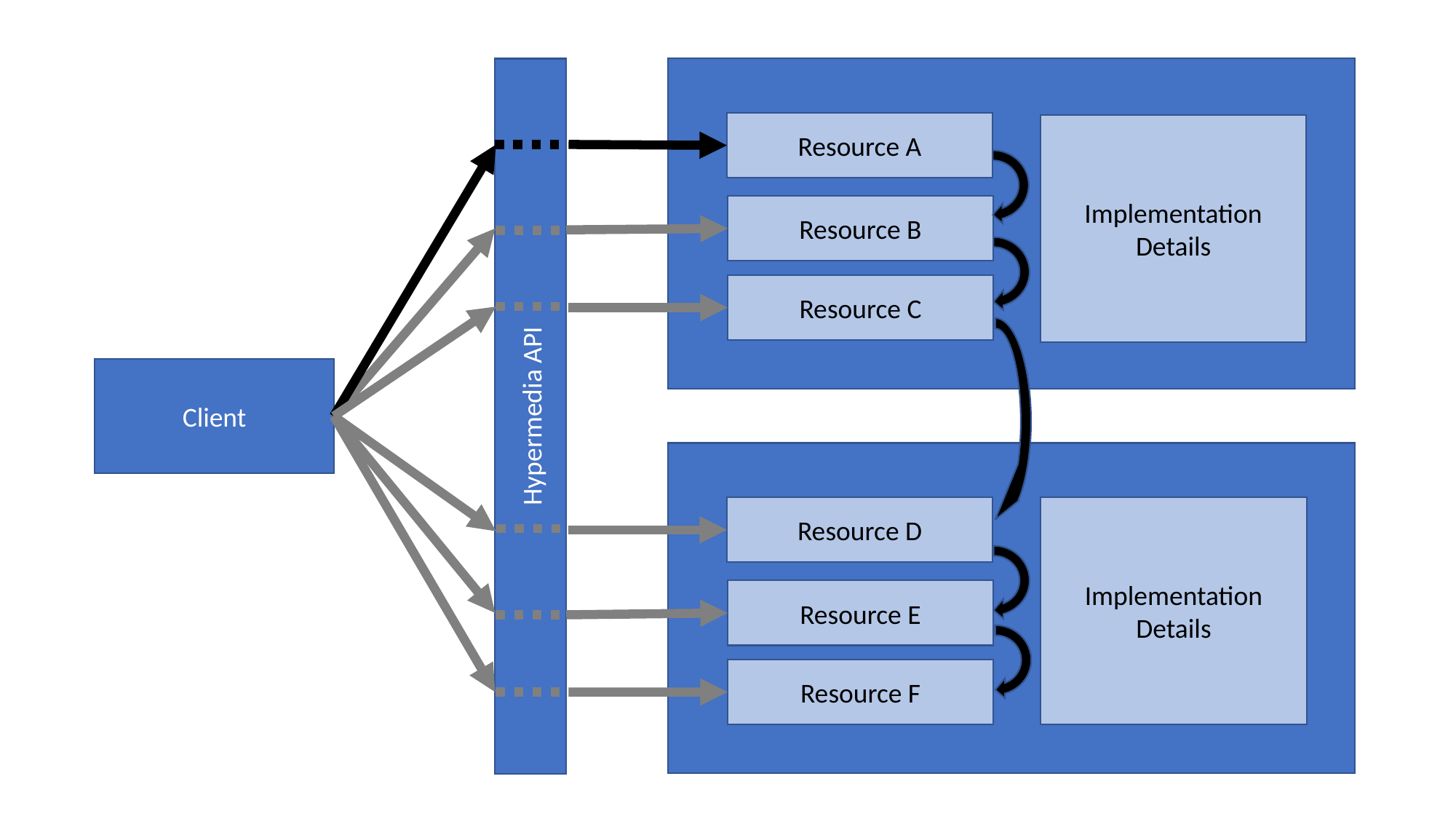

Resource A
Implementation
Details

Resource B

Resource C
Client

Hypermedia API

Resource D
Implementation
Details

Resource E

Resource F